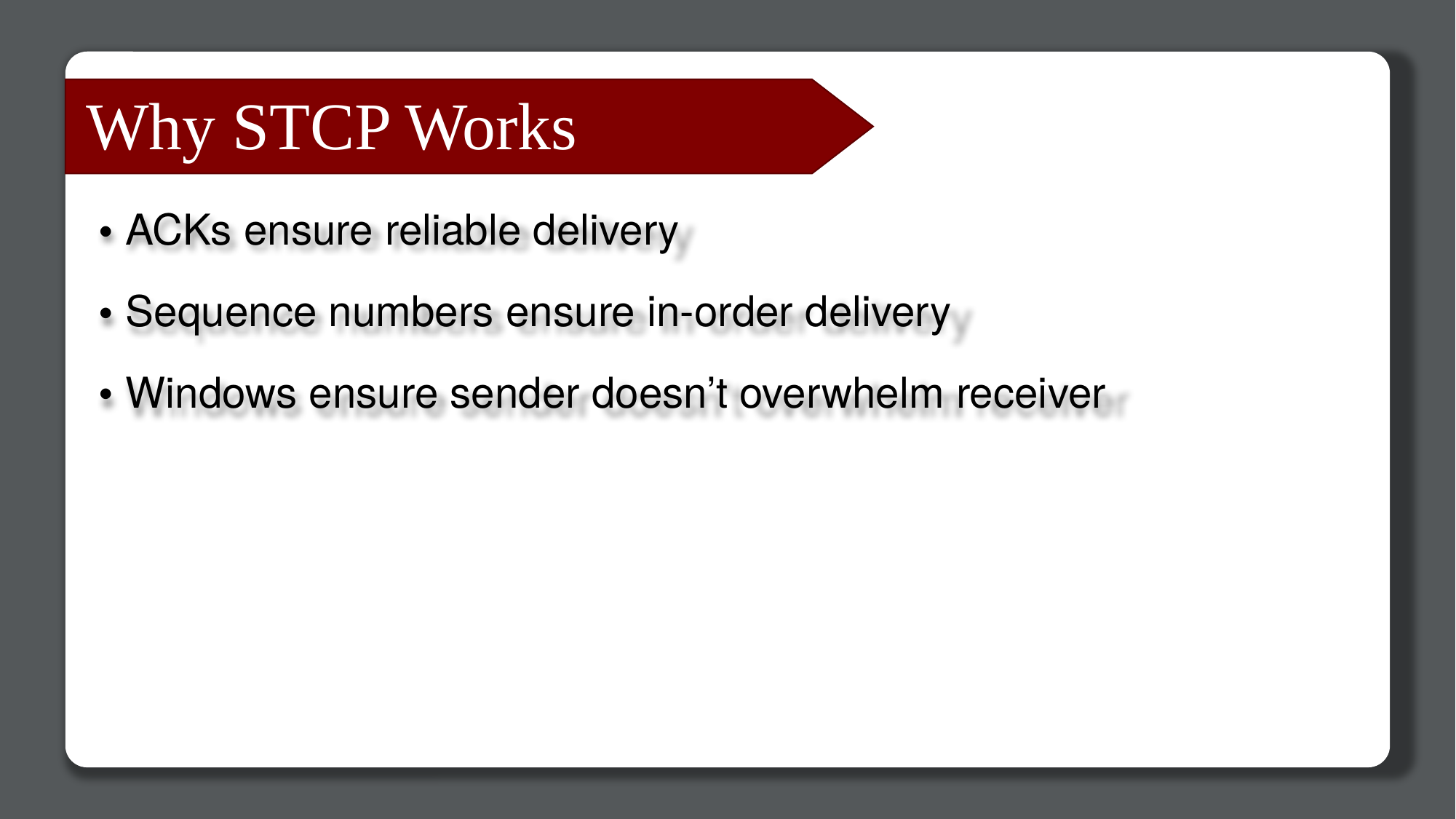

# Why STCP Works
ACKs ensure reliable delivery
Sequence numbers ensure in-order delivery
Windows ensure sender doesn’t overwhelm receiver